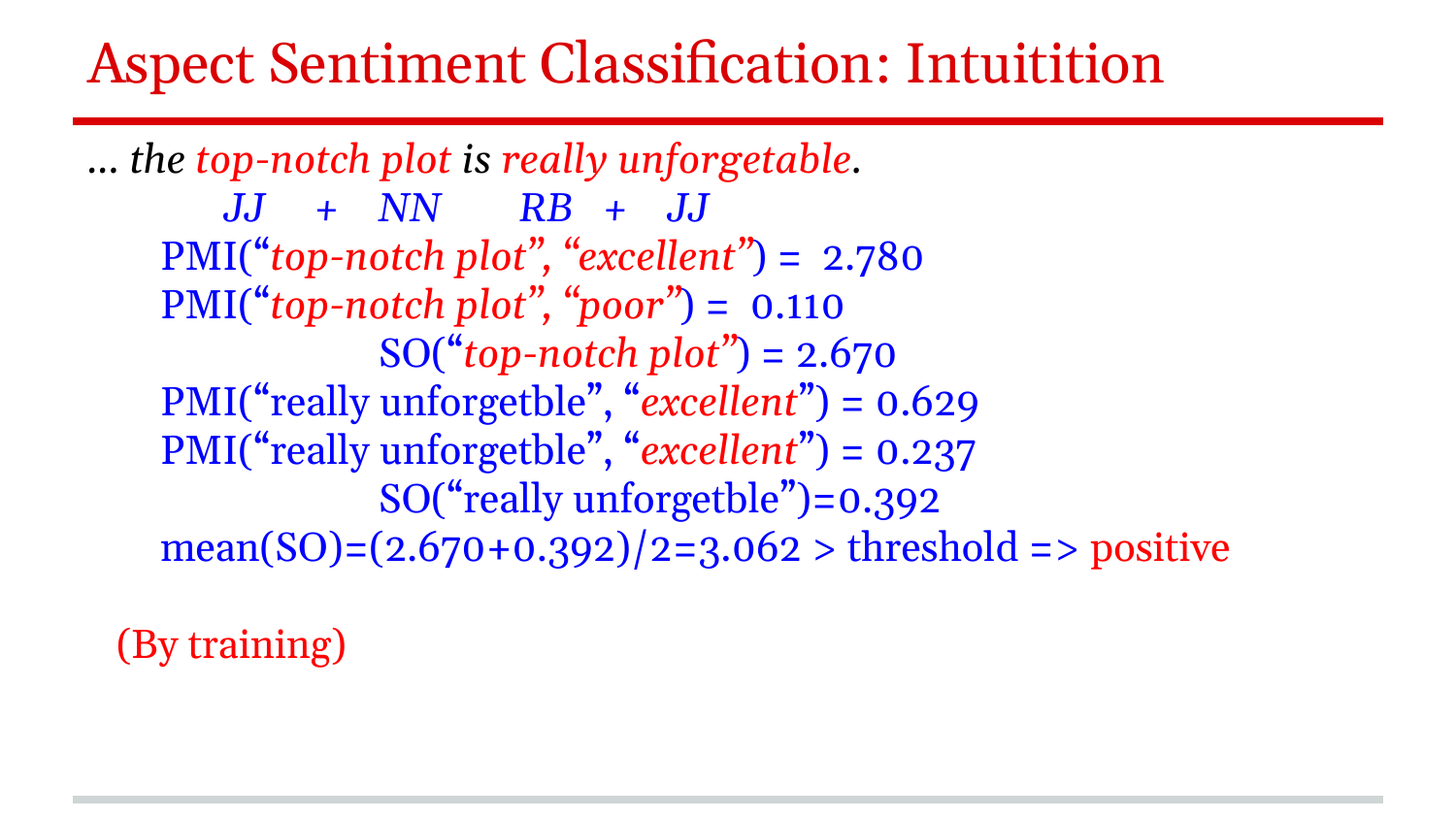

# Aspect Sentiment Classification: Intuitition
... the top-notch plot is really unforgetable.
              JJ     +    NN        RB   +    JJ
PMI(“top-notch plot”, “excellent”) =  2.780
PMI(“top-notch plot”, “poor”) =  0.110
		SO(“top-notch plot”) = 2.670
PMI(“really unforgetble”, “excellent”) = 0.629
PMI(“really unforgetble”, “excellent”) = 0.237
		SO(“really unforgetble”)=0.392
mean(SO)=(2.670+0.392)/2=3.062 > threshold => positive
             							               (By training)